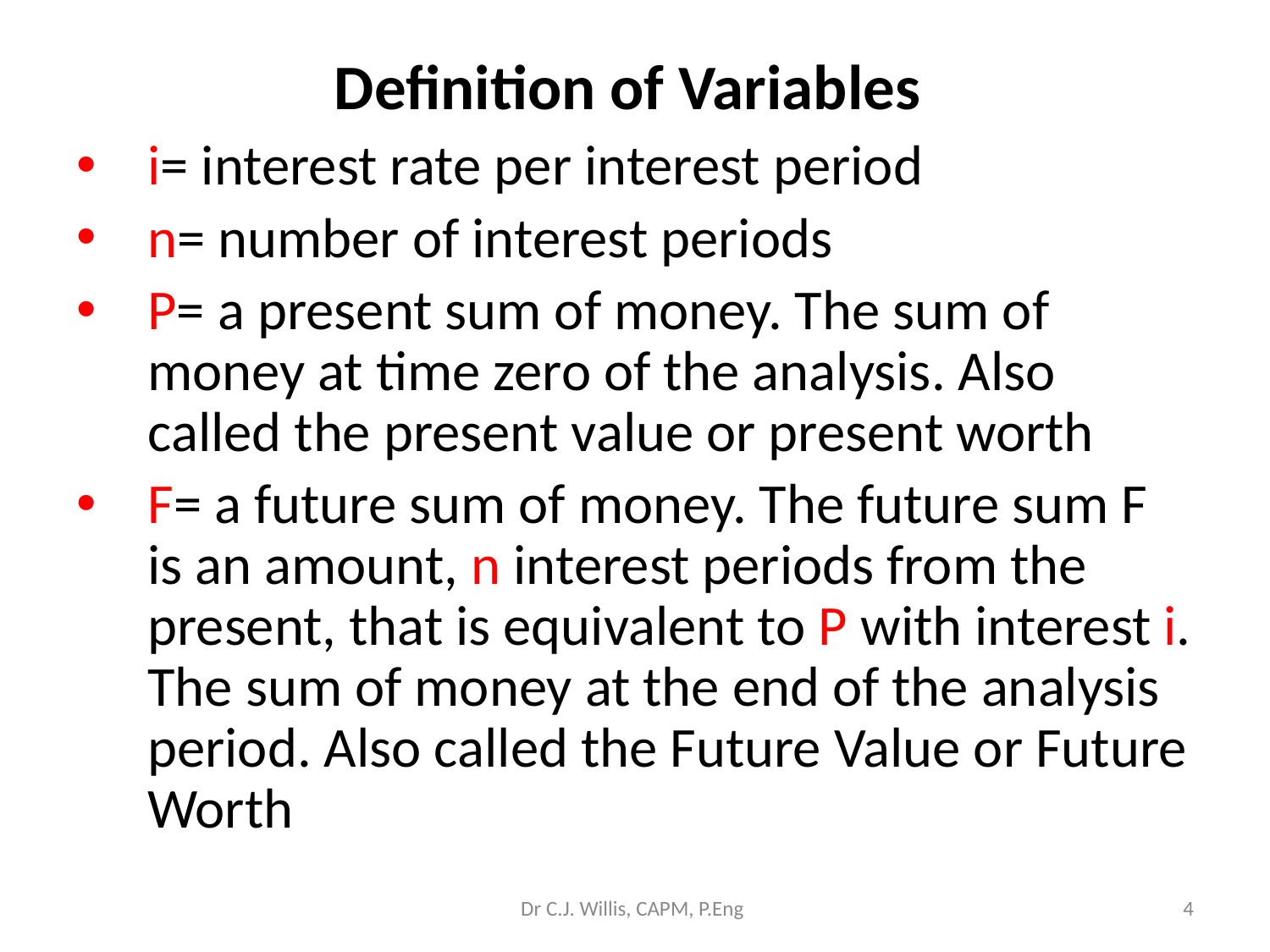

# Definition of Variables
i= interest rate per interest period
n= number of interest periods
P= a present sum of money. The sum of money at time zero of the analysis. Also called the present value or present worth
F= a future sum of money. The future sum F is an amount, n interest periods from the present, that is equivalent to P with interest i. The sum of money at the end of the analysis period. Also called the Future Value or Future Worth
Dr C.J. Willis, CAPM, P.Eng
4